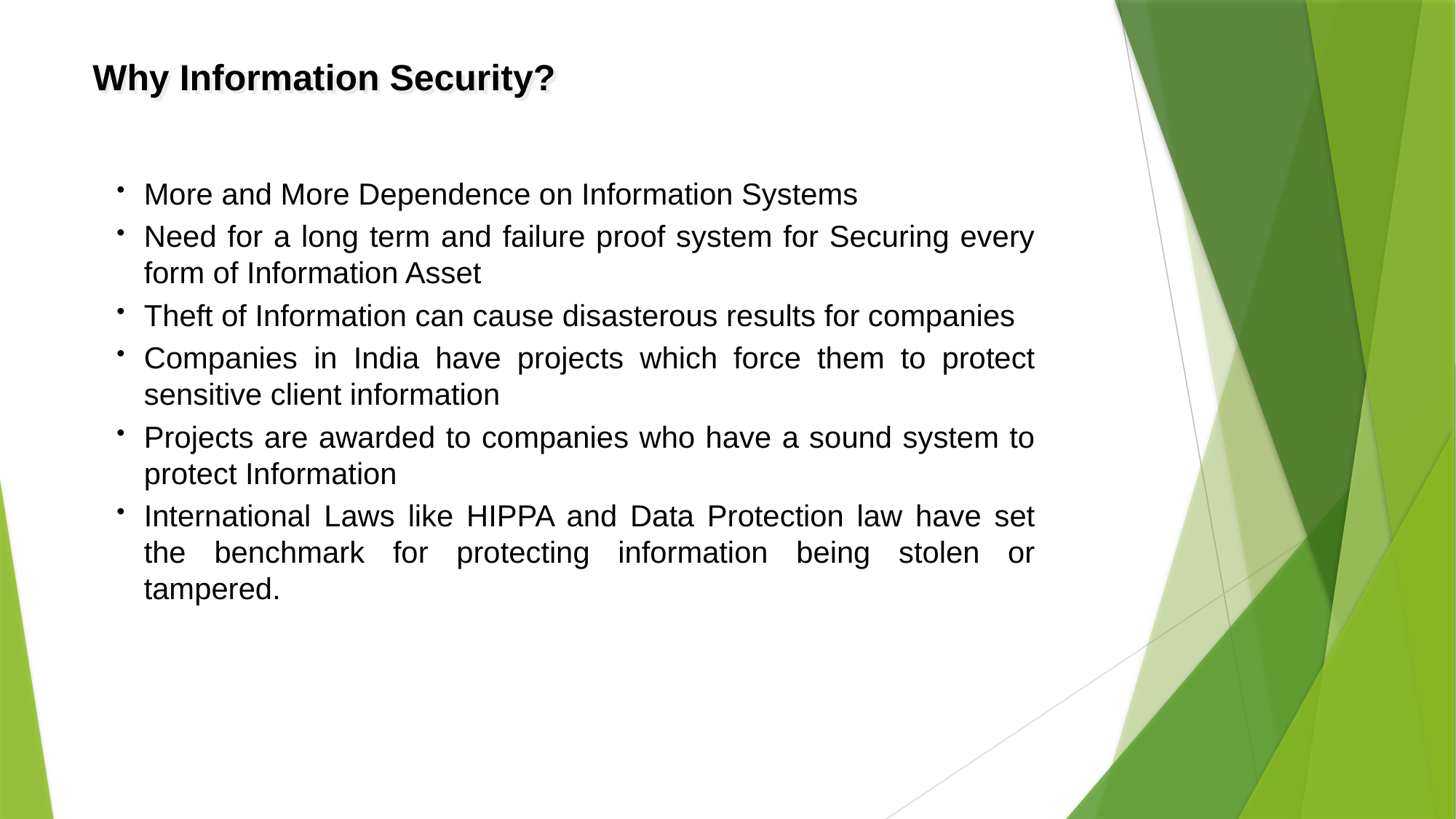

Why Information Security?
More and More Dependence on Information Systems
Need for a long term and failure proof system for Securing every form of Information Asset
Theft of Information can cause disasterous results for companies
Companies in India have projects which force them to protect sensitive client information
Projects are awarded to companies who have a sound system to protect Information
International Laws like HIPPA and Data Protection law have set the benchmark for protecting information being stolen or tampered.